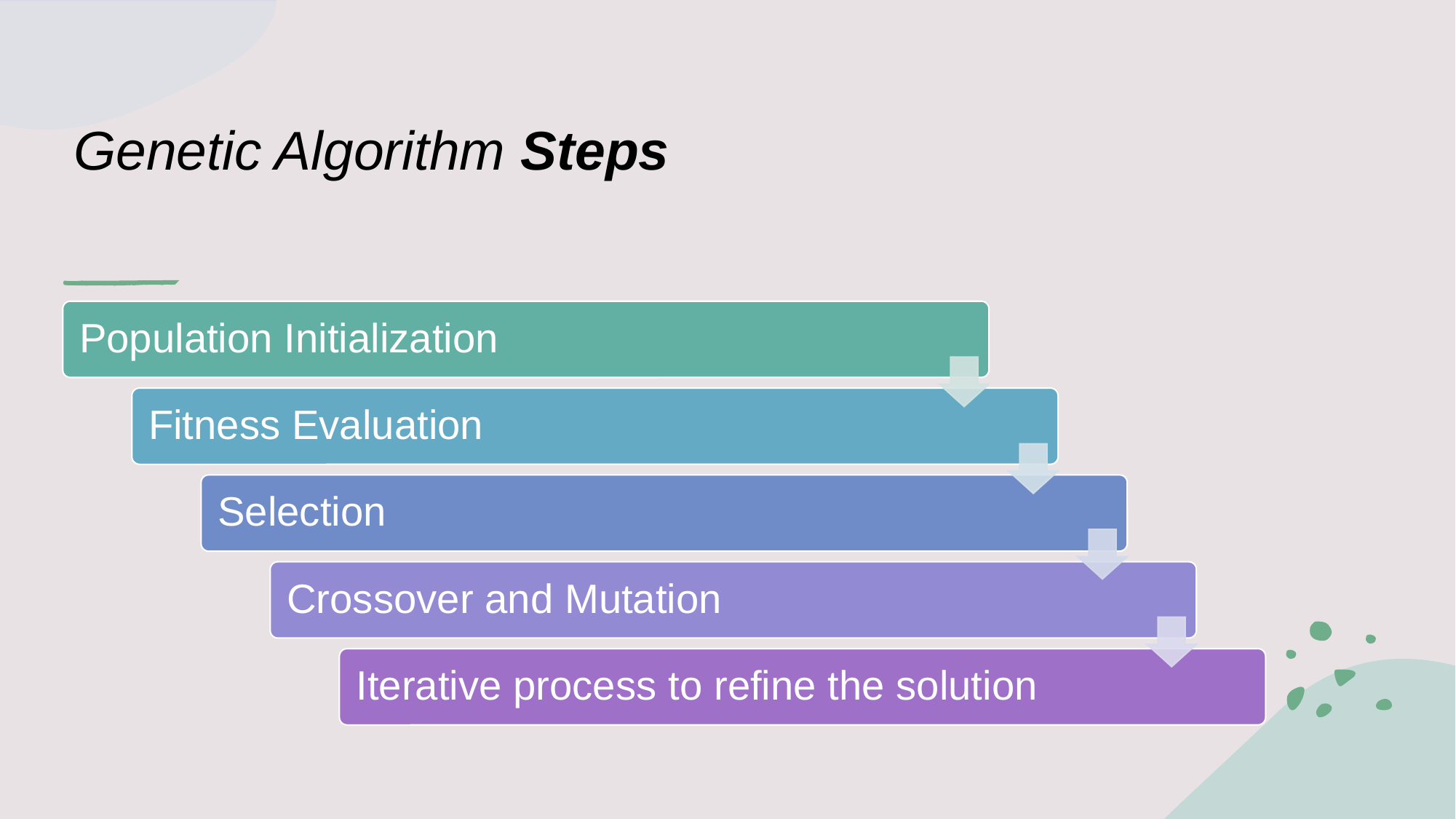

# Genetic Algorithm Steps

Population Initialization
Fitness Evaluation
Selection
Crossover and Mutation
Iterative process to refine the solution